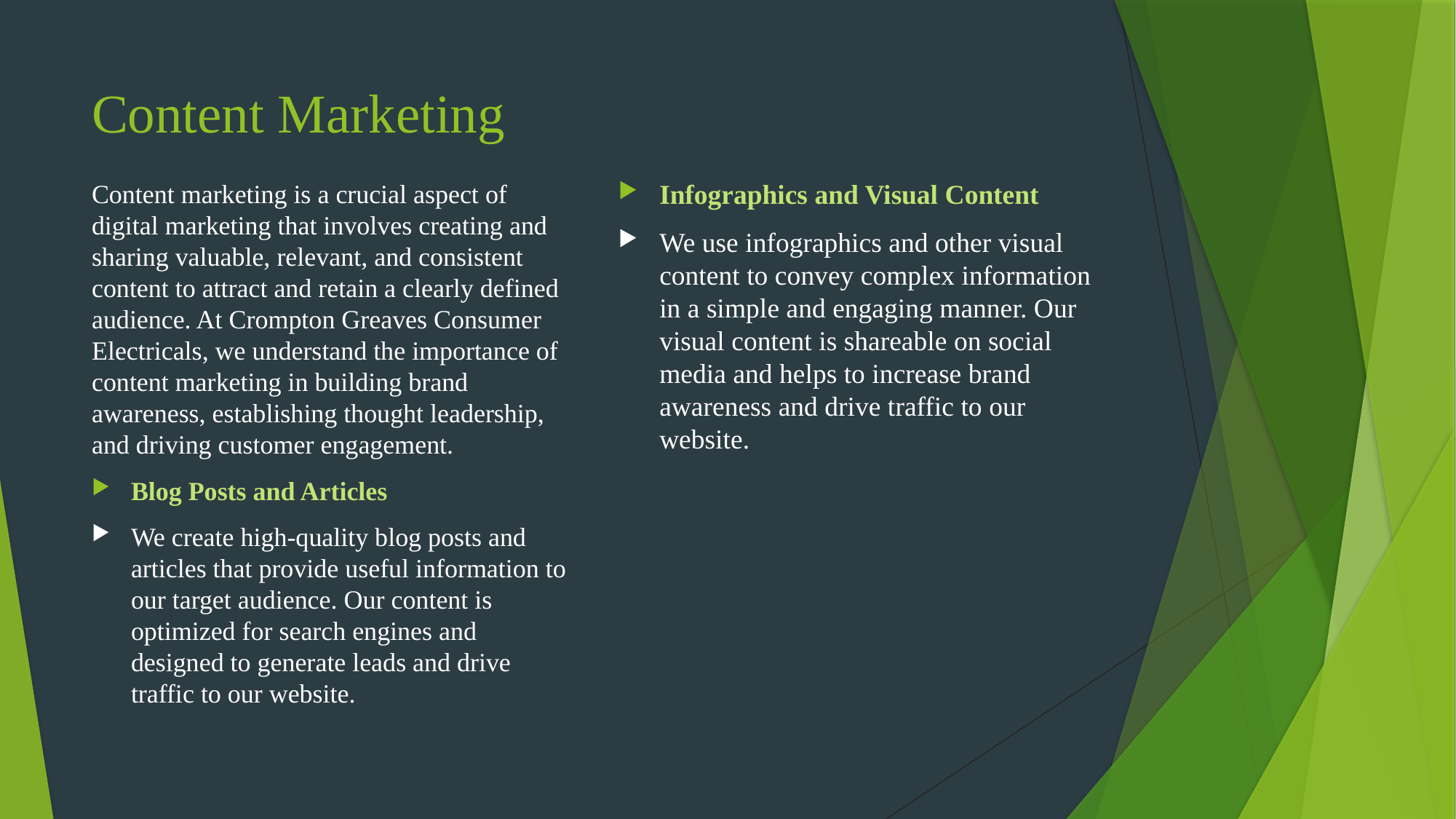

# Content Marketing
Content marketing is a crucial aspect of digital marketing that involves creating and sharing valuable, relevant, and consistent content to attract and retain a clearly defined audience. At Crompton Greaves Consumer Electricals, we understand the importance of content marketing in building brand awareness, establishing thought leadership, and driving customer engagement.
Blog Posts and Articles
We create high-quality blog posts and articles that provide useful information to our target audience. Our content is optimized for search engines and designed to generate leads and drive traffic to our website.

Infographics and Visual Content
We use infographics and other visual content to convey complex information in a simple and engaging manner. Our visual content is shareable on social media and helps to increase brand awareness and drive traffic to our website.